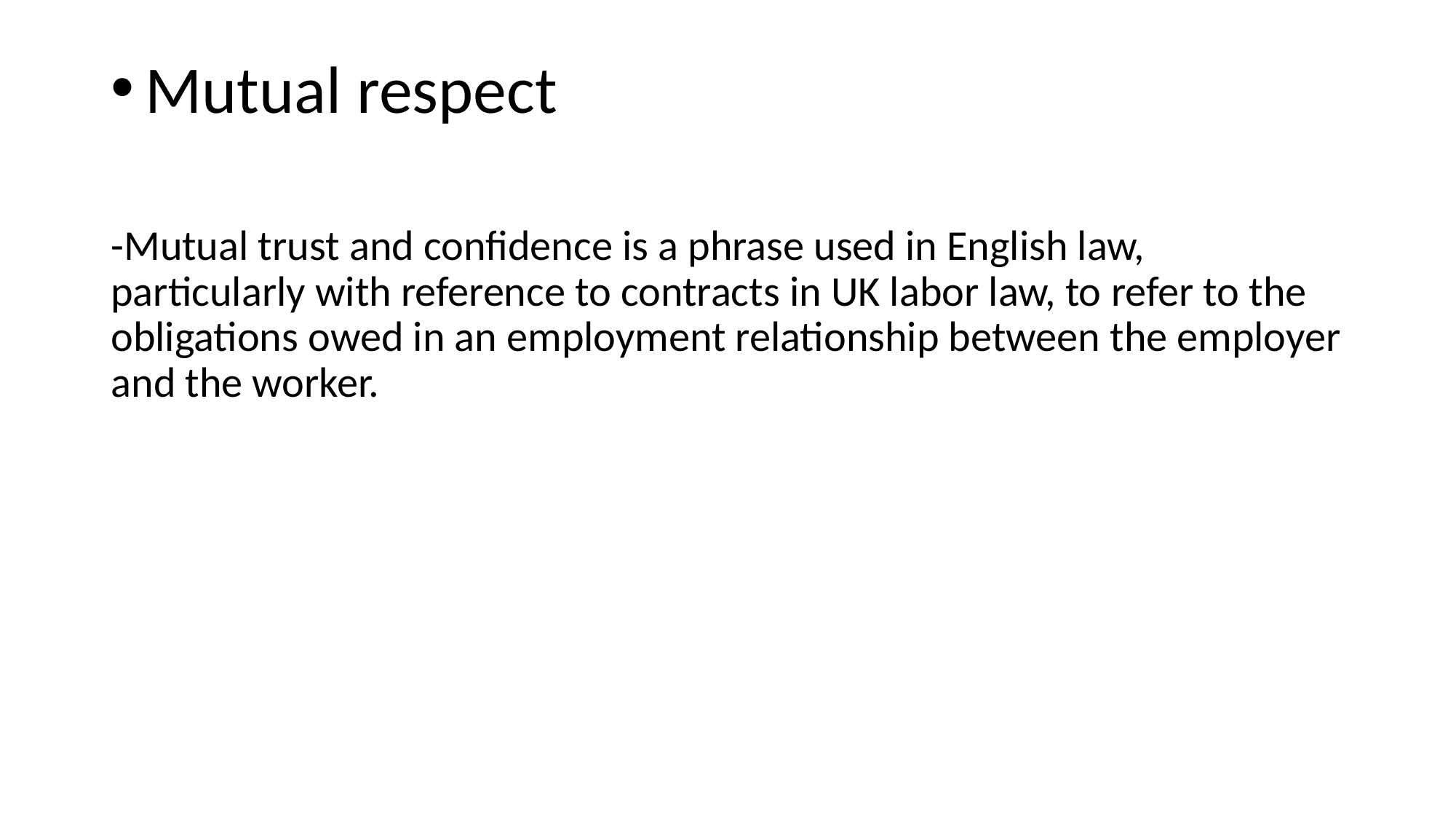

# Mutual respect

-Mutual trust and confidence is a phrase used in English law, particularly with reference to contracts in UK labor law, to refer to the obligations owed in an employment relationship between the employer and the worker.